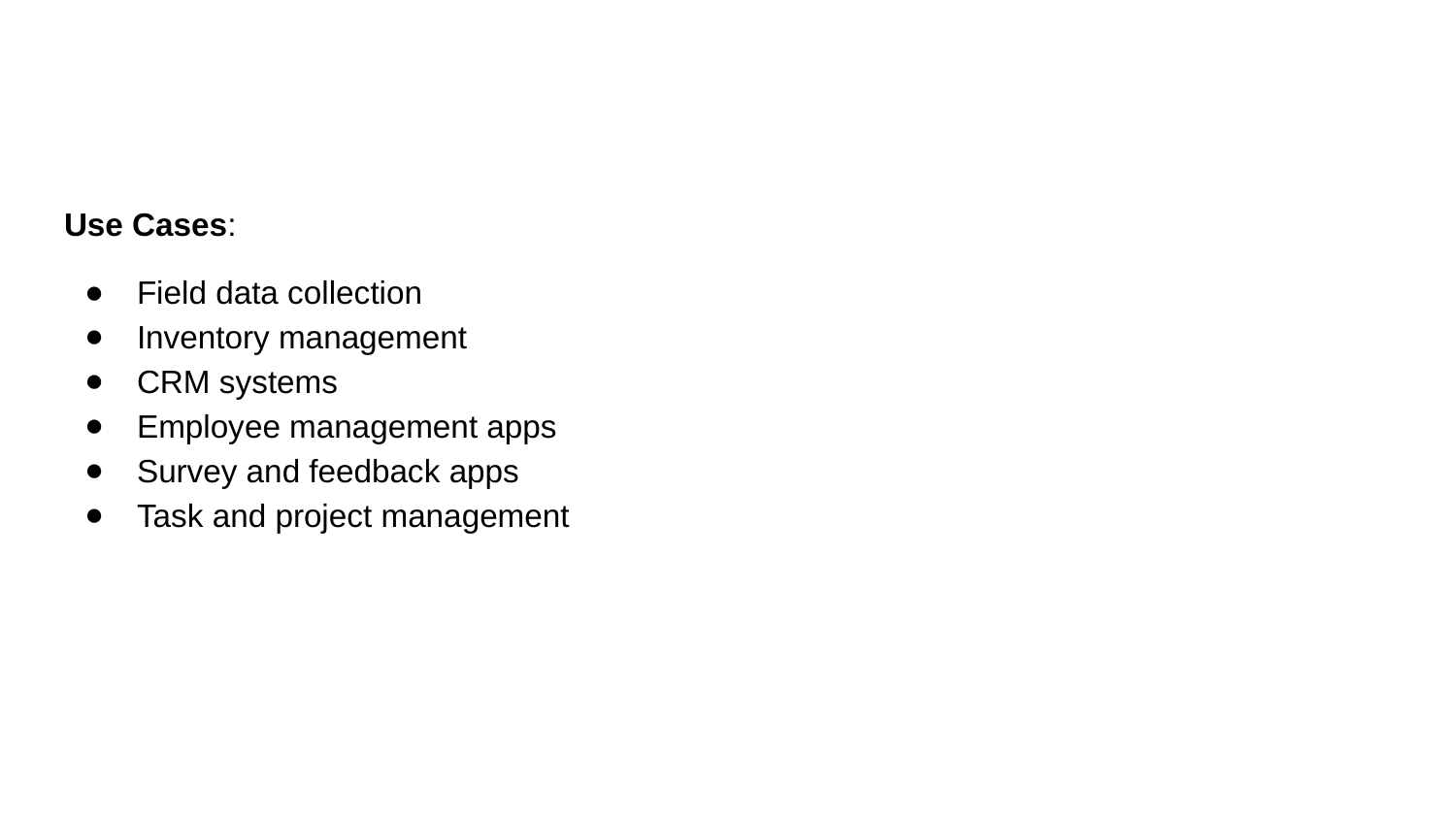

Use Cases:
Field data collection
Inventory management
CRM systems
Employee management apps
Survey and feedback apps
Task and project management